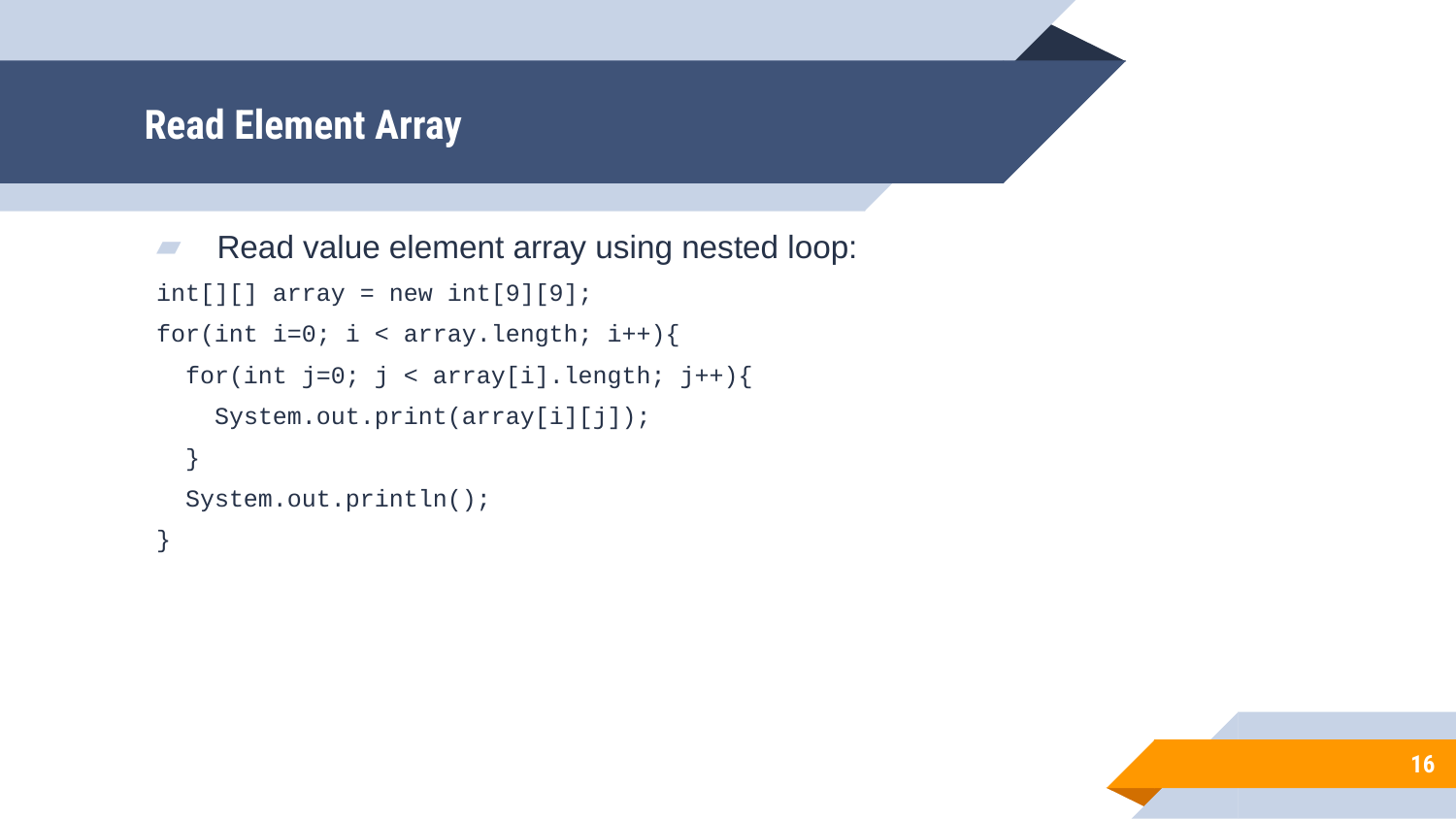

# Read Element Array
Read value element array using nested loop:
int[][] array = new int[9][9];
for(int i=0; i < array.length; i++){
  for(int j=0; j < array[i].length; j++){
    System.out.print(array[i][j]);
  }
  System.out.println();
}

16